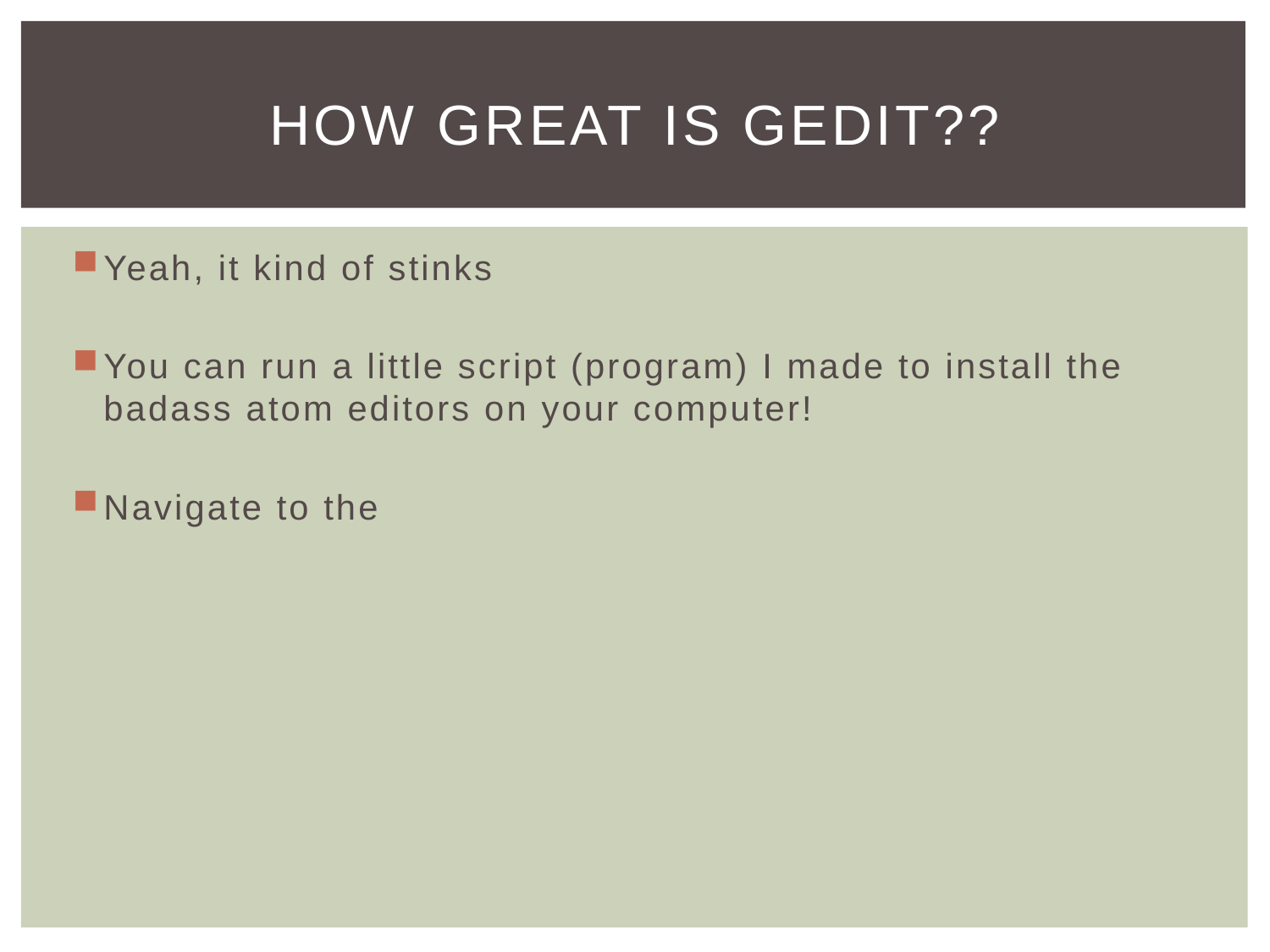

# How Great is gedit??
Yeah, it kind of stinks

You can run a little script (program) I made to install the badass atom editors on your computer!

Navigate to the